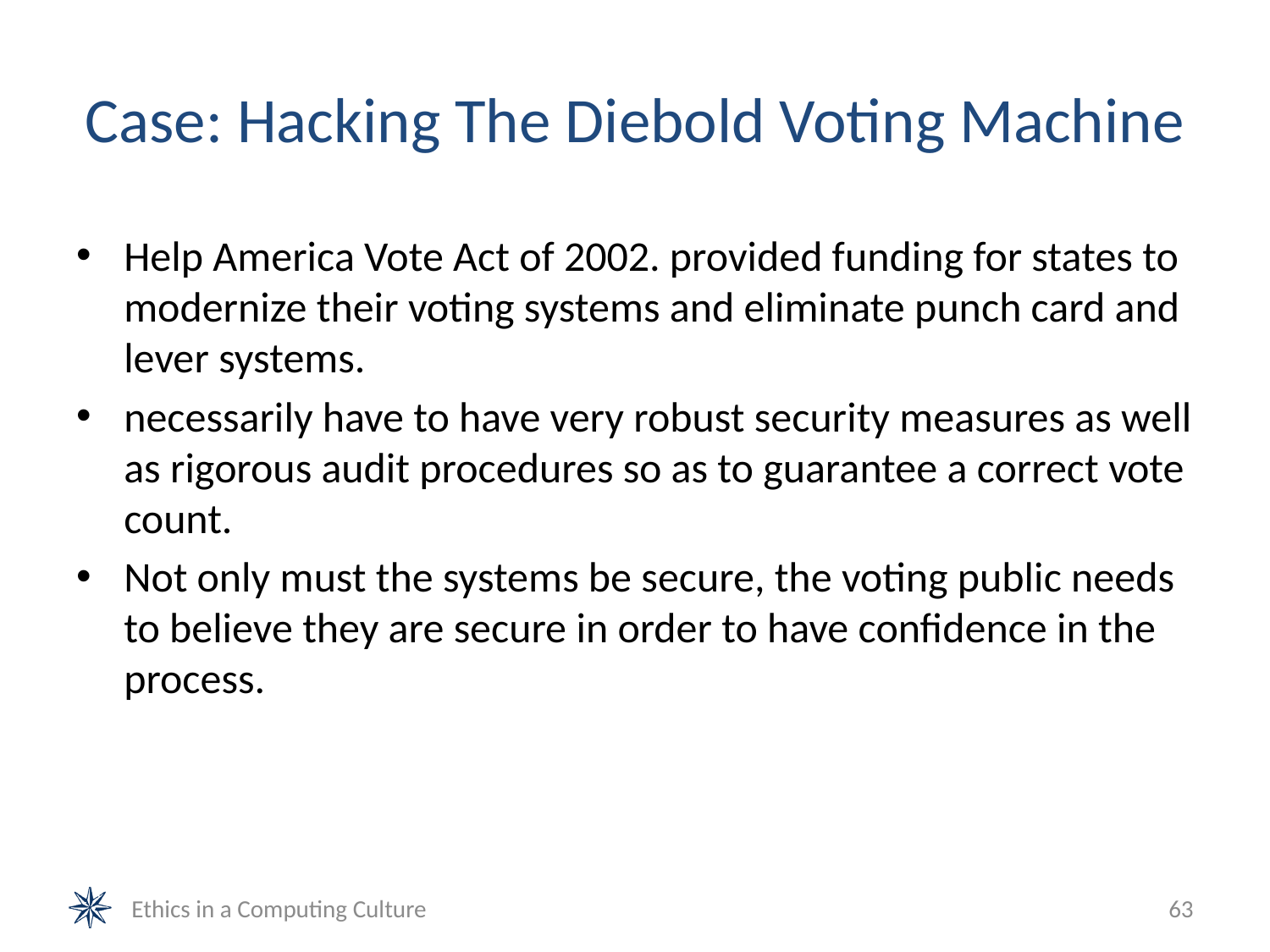

# Case: Hacking The Diebold Voting Machine
Help America Vote Act of 2002. provided funding for states to modernize their voting systems and eliminate punch card and lever systems.
necessarily have to have very robust security measures as well as rigorous audit procedures so as to guarantee a correct vote count.
Not only must the systems be secure, the voting public needs to believe they are secure in order to have confidence in the process.
Ethics in a Computing Culture
63